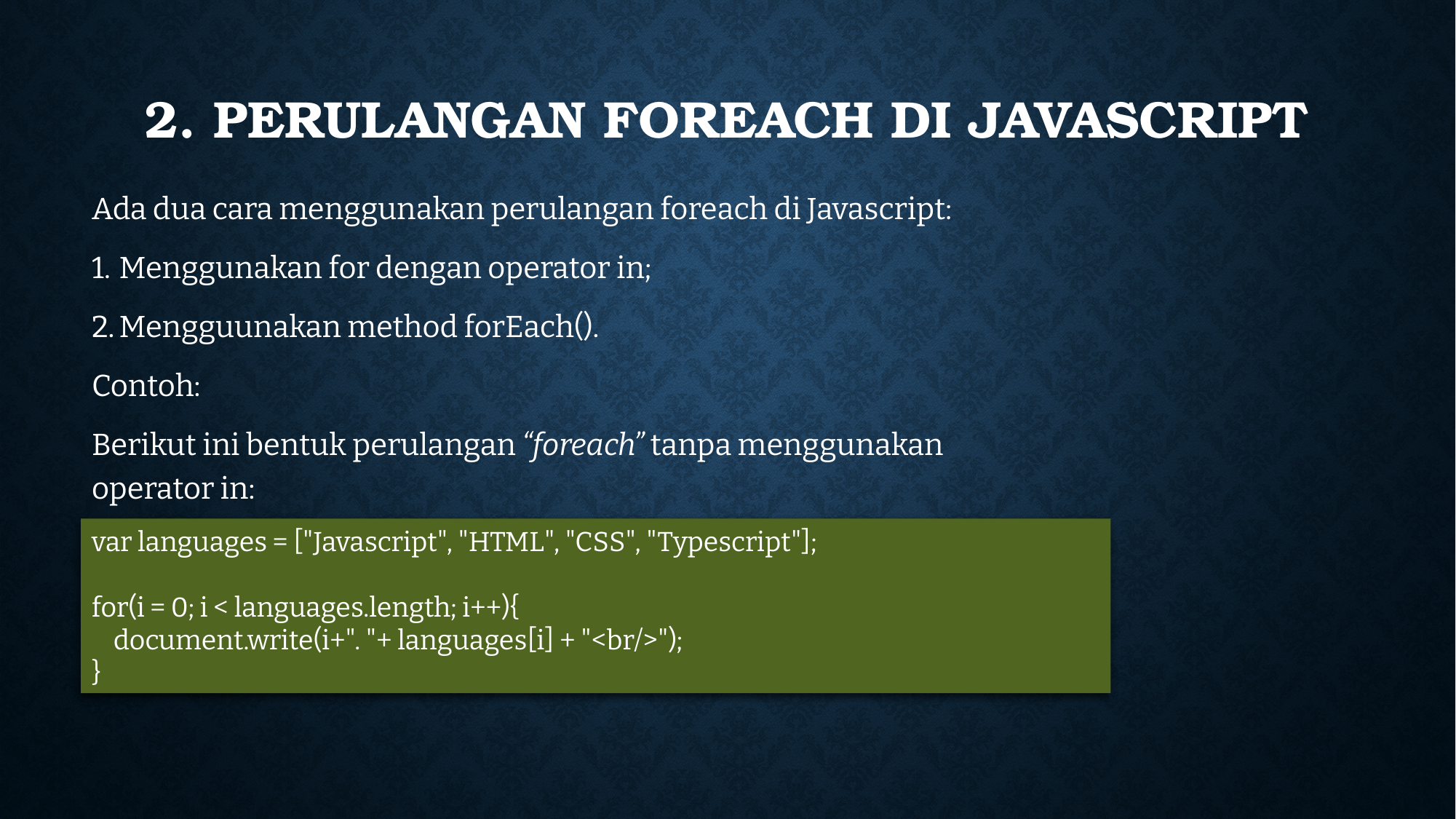

# 2. Perulangan Foreach di Javascript
Ada dua cara menggunakan perulangan foreach di Javascript:
Menggunakan for dengan operator in;
Mengguunakan method forEach().
Contoh:
Berikut ini bentuk perulangan “foreach” tanpa menggunakan operator in:

var languages = ["Javascript", "HTML", "CSS", "Typescript"];

for(i = 0; i < languages.length; i++){
    document.write(i+". "+ languages[i] + "<br/>");
}